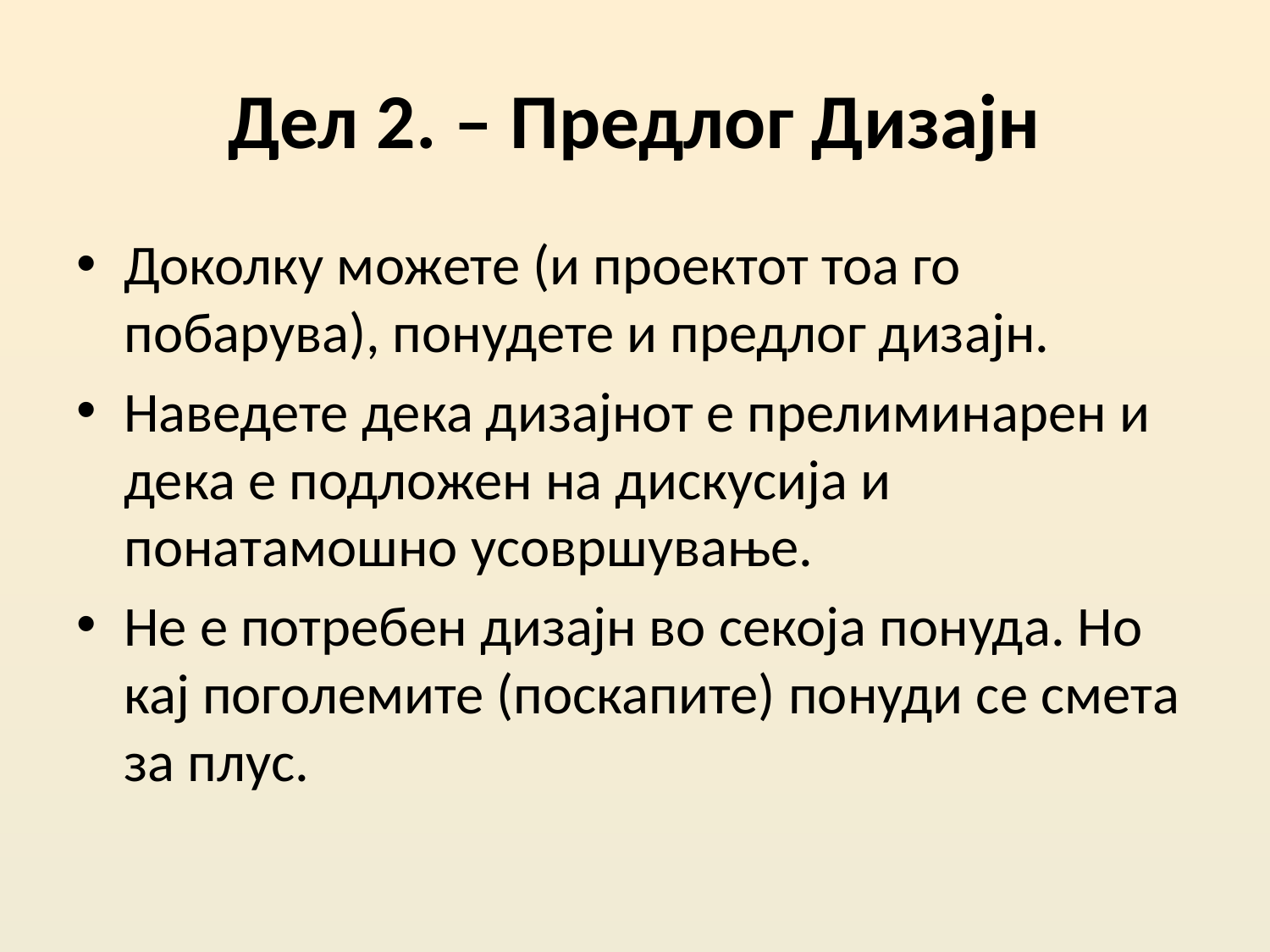

# Дел 2. – Предлог Дизајн
Доколку можете (и проектот тоа го побарува), понудете и предлог дизајн.
Наведете дека дизајнот е прелиминарен и дека е подложен на дискусија и понатамошно усовршување.
Не е потребен дизајн во секоја понуда. Но кај поголемите (поскапите) понуди се смета за плус.